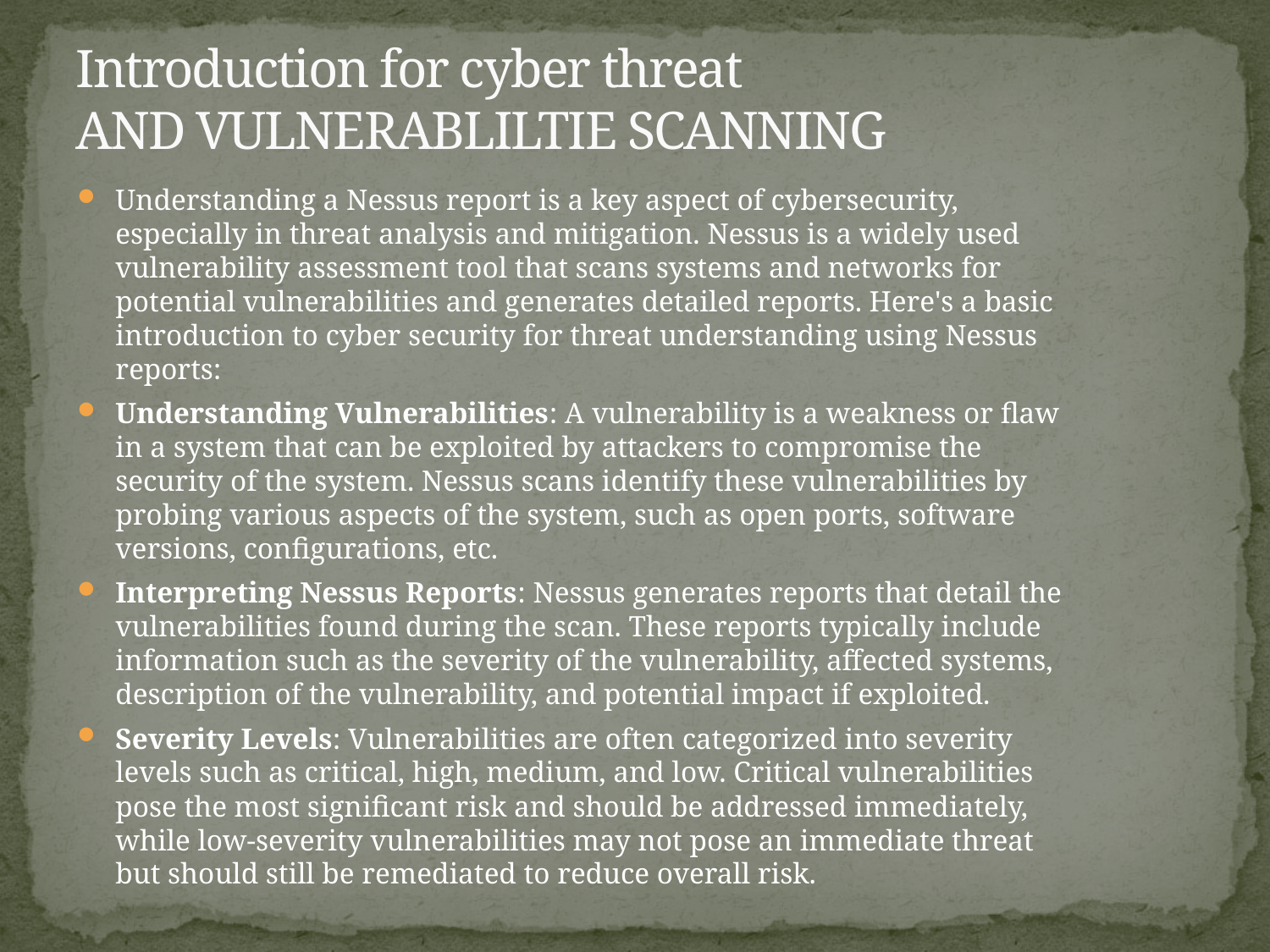

# Introduction for cyber threat AND VULNERABLILTIE SCANNING
Understanding a Nessus report is a key aspect of cybersecurity, especially in threat analysis and mitigation. Nessus is a widely used vulnerability assessment tool that scans systems and networks for potential vulnerabilities and generates detailed reports. Here's a basic introduction to cyber security for threat understanding using Nessus reports:
Understanding Vulnerabilities: A vulnerability is a weakness or flaw in a system that can be exploited by attackers to compromise the security of the system. Nessus scans identify these vulnerabilities by probing various aspects of the system, such as open ports, software versions, configurations, etc.
Interpreting Nessus Reports: Nessus generates reports that detail the vulnerabilities found during the scan. These reports typically include information such as the severity of the vulnerability, affected systems, description of the vulnerability, and potential impact if exploited.
Severity Levels: Vulnerabilities are often categorized into severity levels such as critical, high, medium, and low. Critical vulnerabilities pose the most significant risk and should be addressed immediately, while low-severity vulnerabilities may not pose an immediate threat but should still be remediated to reduce overall risk.